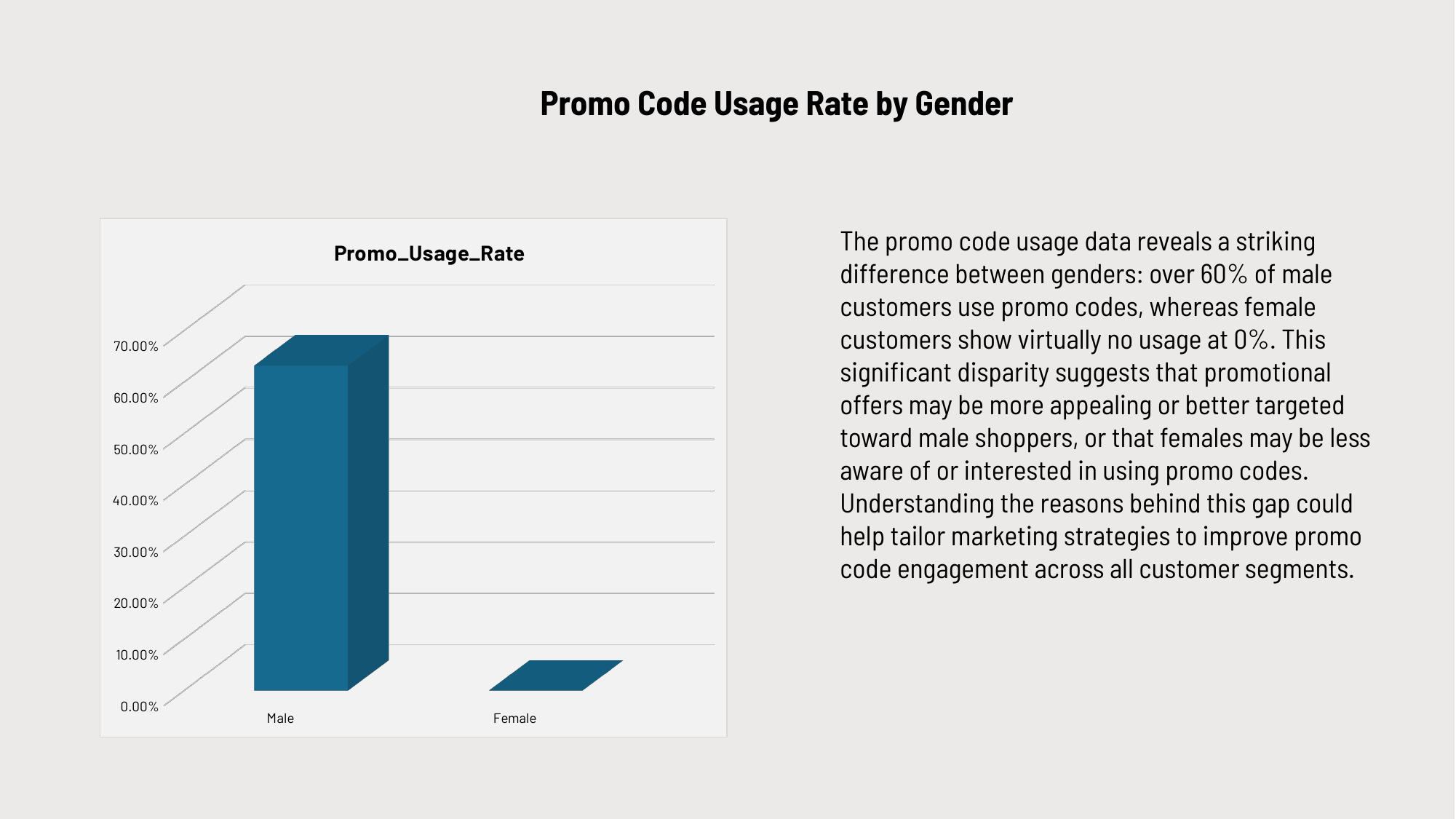

# Promo Code Usage Rate by Gender

[unsupported chart]

The promo code usage data reveals a striking difference between genders: over 60% of male customers use promo codes, whereas female customers show virtually no usage at 0%. This significant disparity suggests that promotional offers may be more appealing or better targeted toward male shoppers, or that females may be less aware of or interested in using promo codes. Understanding the reasons behind this gap could help tailor marketing strategies to improve promo code engagement across all customer segments.

[unsupported chart]